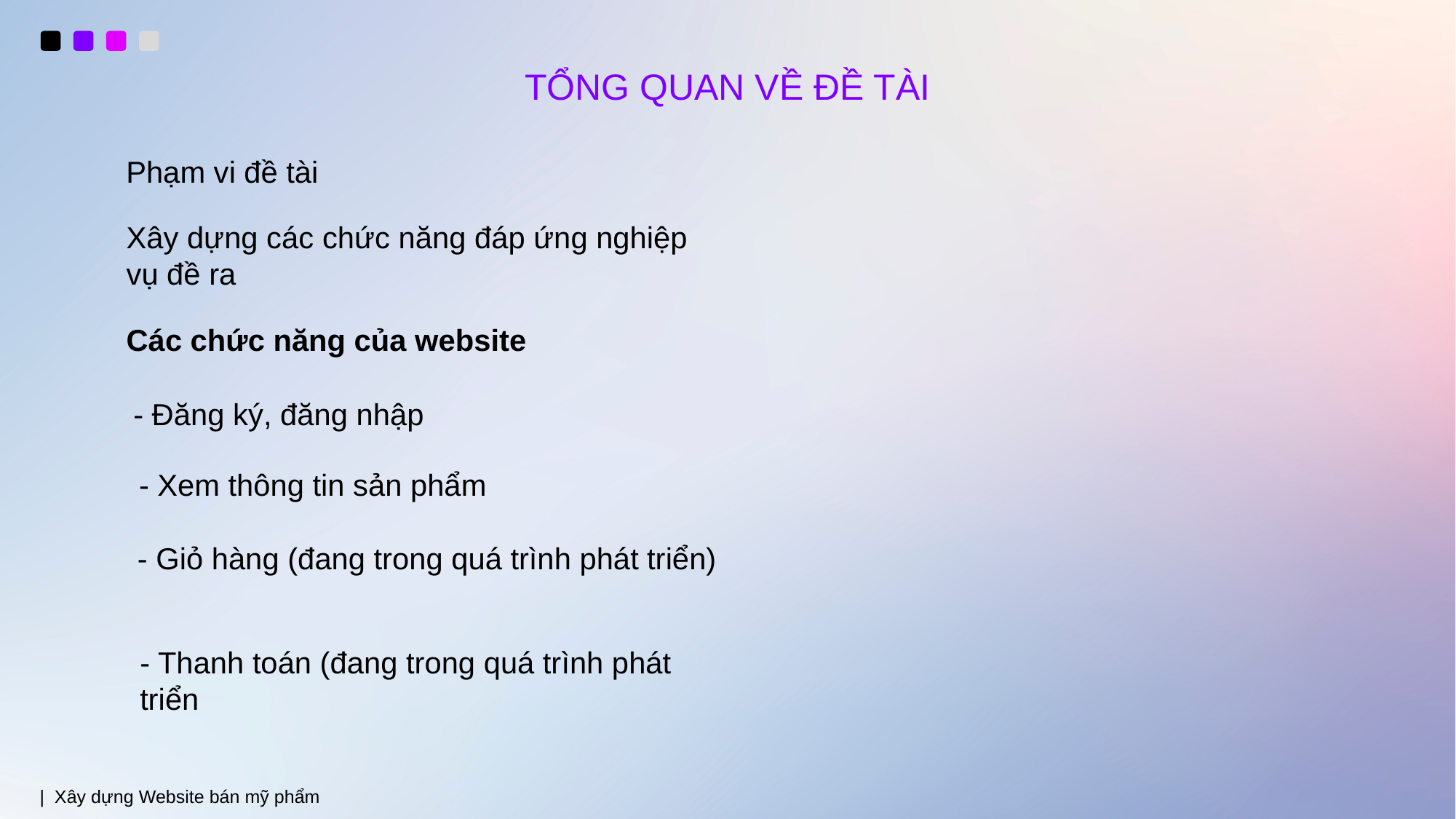

TỔNG QUAN VỀ ĐỀ TÀI
Phạm vi đề tài
Xây dựng các chức năng đáp ứng nghiệp vụ đề ra
Các chức năng của website
- Đăng ký, đăng nhập
- Xem thông tin sản phẩm
- Giỏ hàng (đang trong quá trình phát triển)
- Thanh toán (đang trong quá trình phát triển
|  Xây dựng Website bán mỹ phẩm